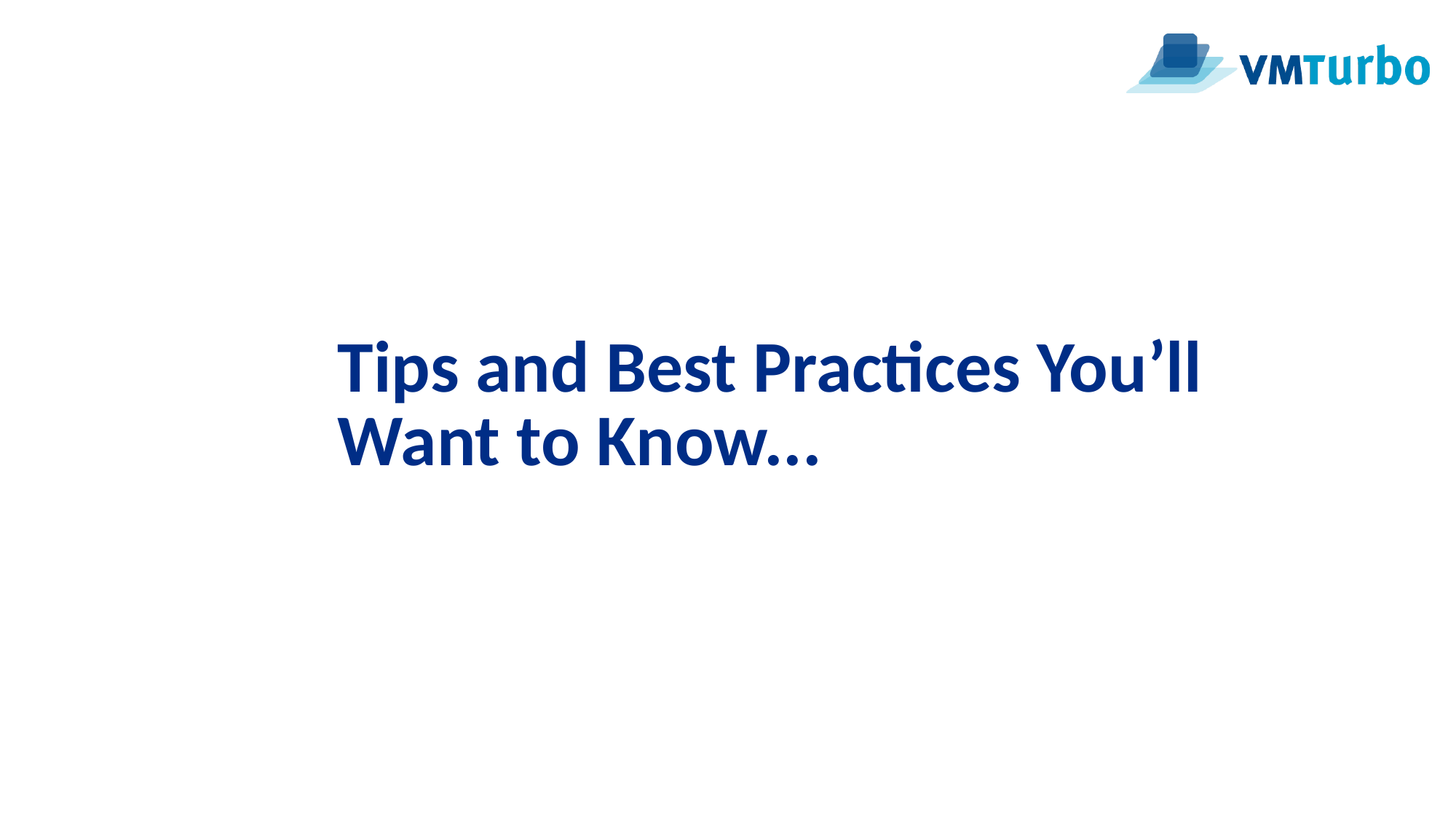

# Tips and Best Practices You’ll Want to Know...